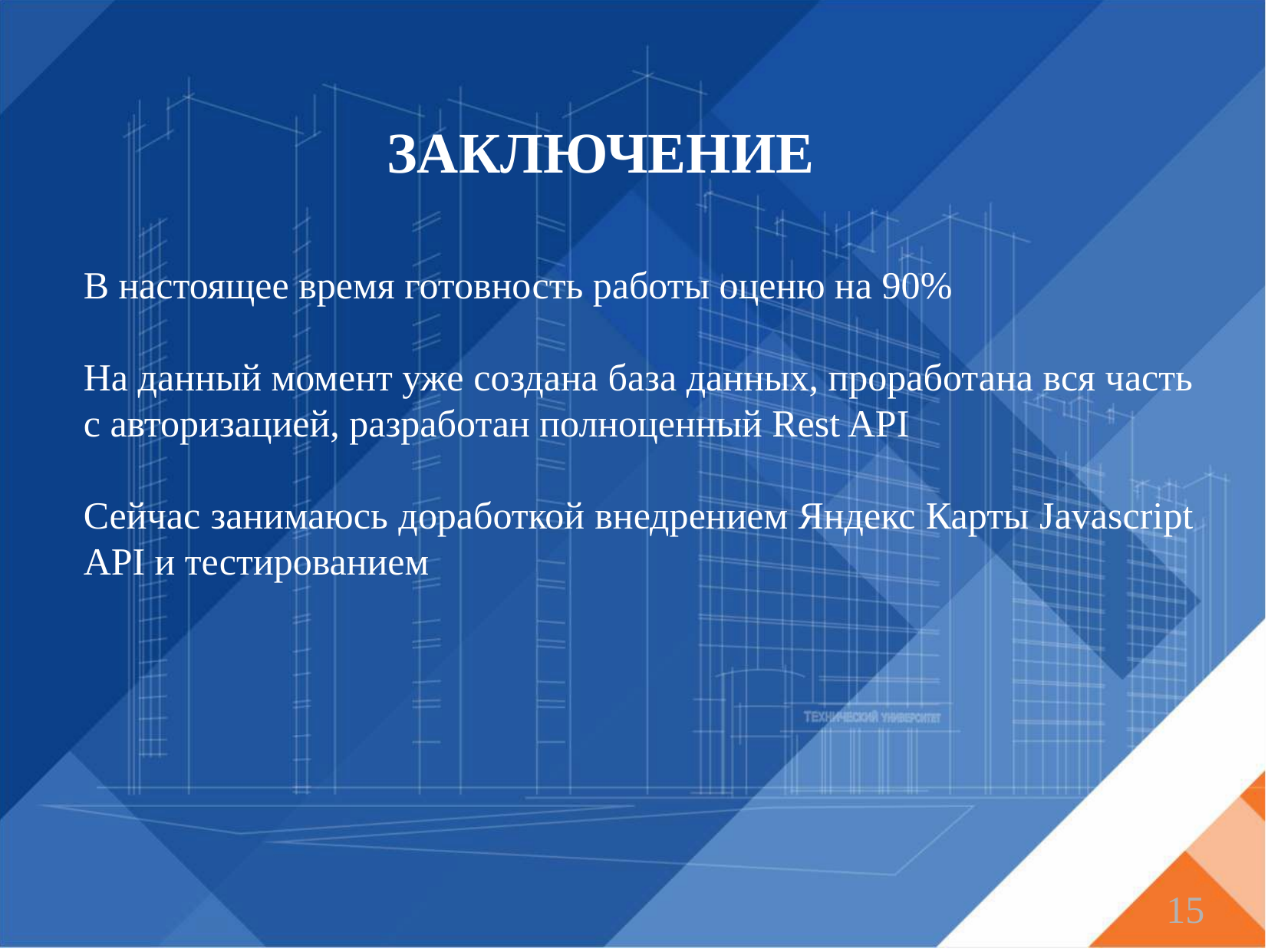

ЗАКЛЮЧЕНИЕ

В настоящее время готовность работы оценю на 90%

На данный момент уже создана база данных, проработана вся часть с авторизацией, разработан полноценный Rest API

Сейчас занимаюсь доработкой внедрением Яндекс Карты Javascript API и тестированием

15